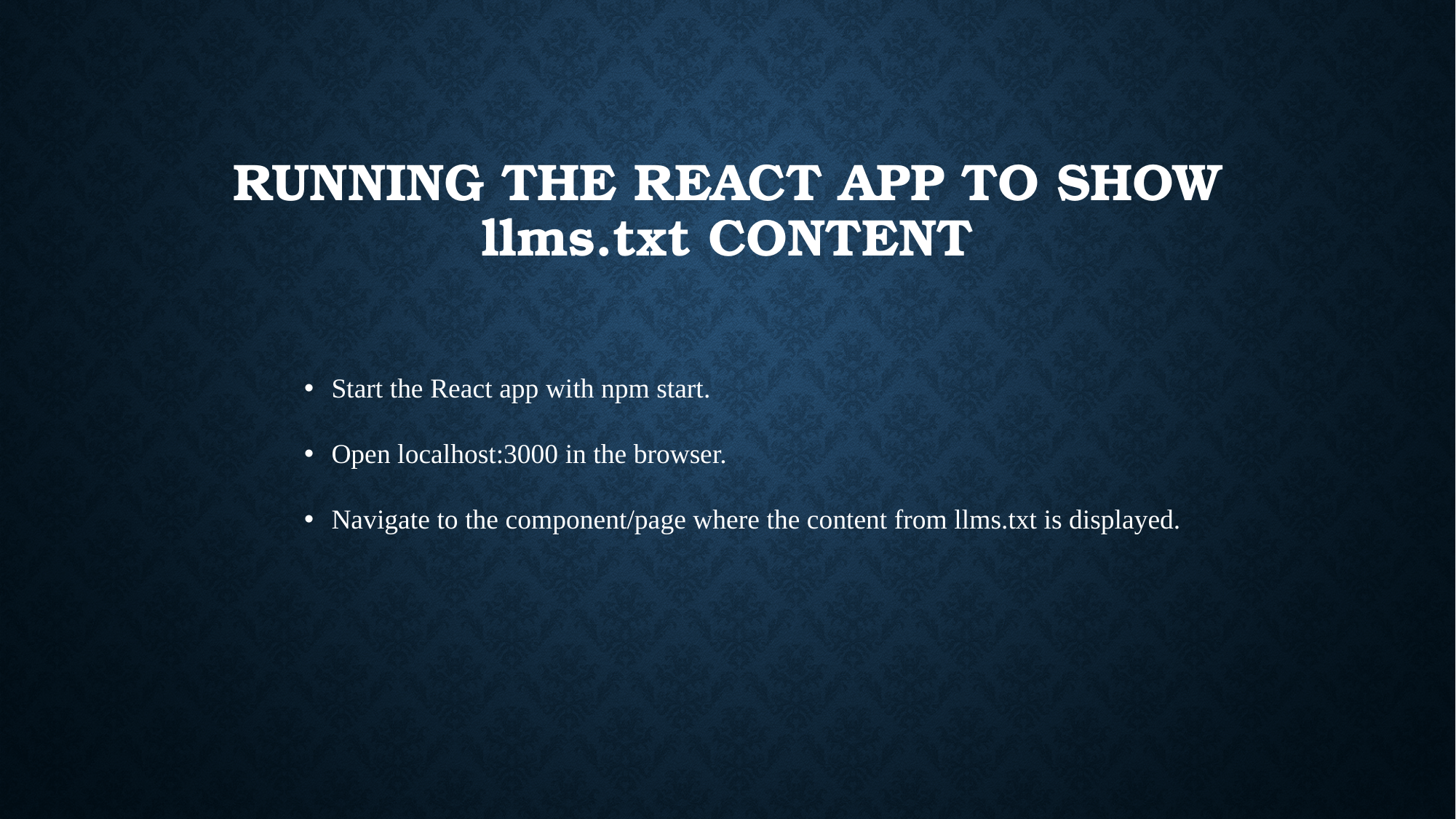

# Running the React app to show llms.txt content
Start the React app with npm start.

Open localhost:3000 in the browser.

Navigate to the component/page where the content from llms.txt is displayed.